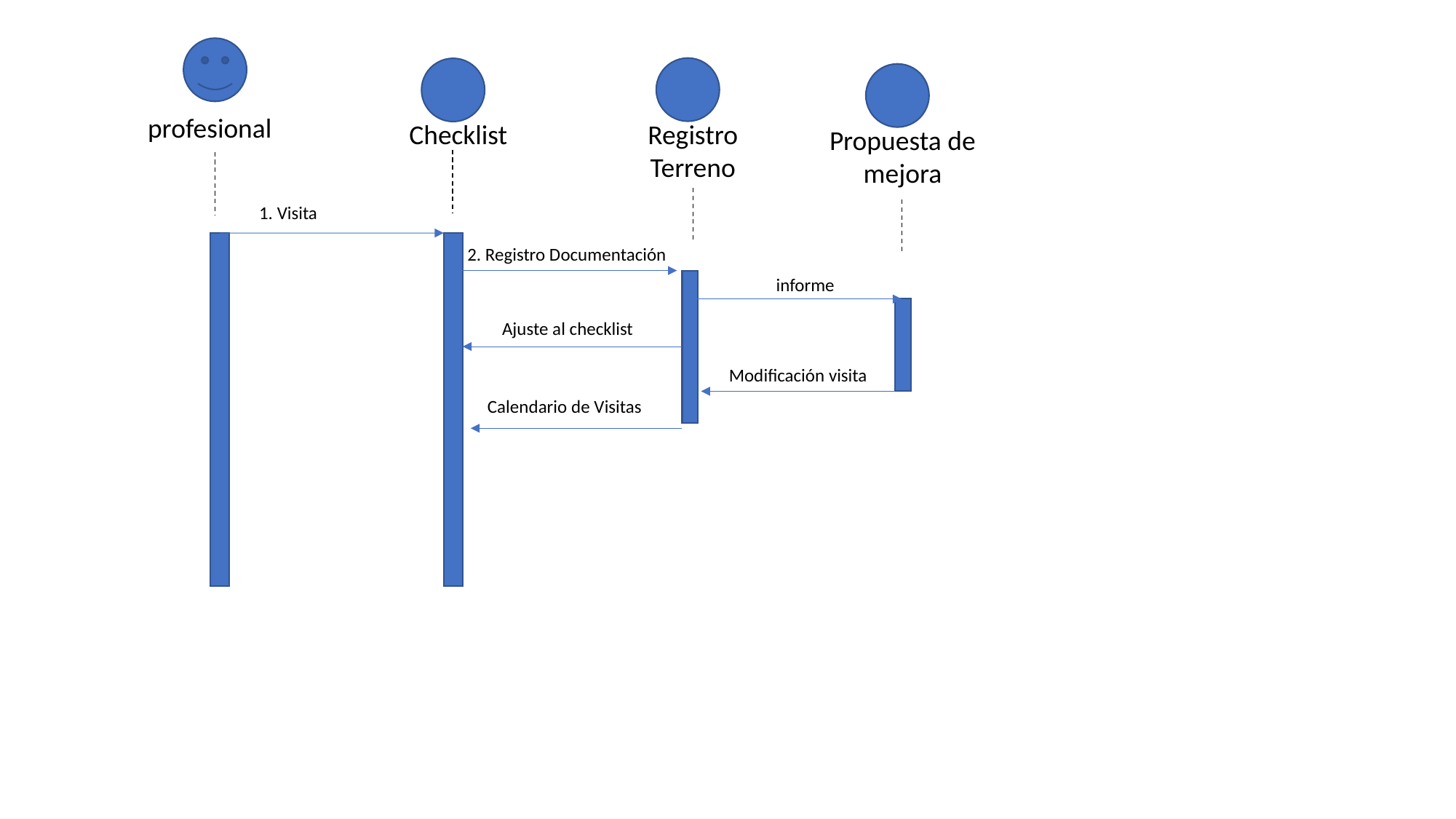

profesional
Registro Terreno
Checklist
Propuesta de mejora
1. Visita

2. Registro Documentación
informe

Ajuste al checklist
Modificación visita
Calendario de Visitas